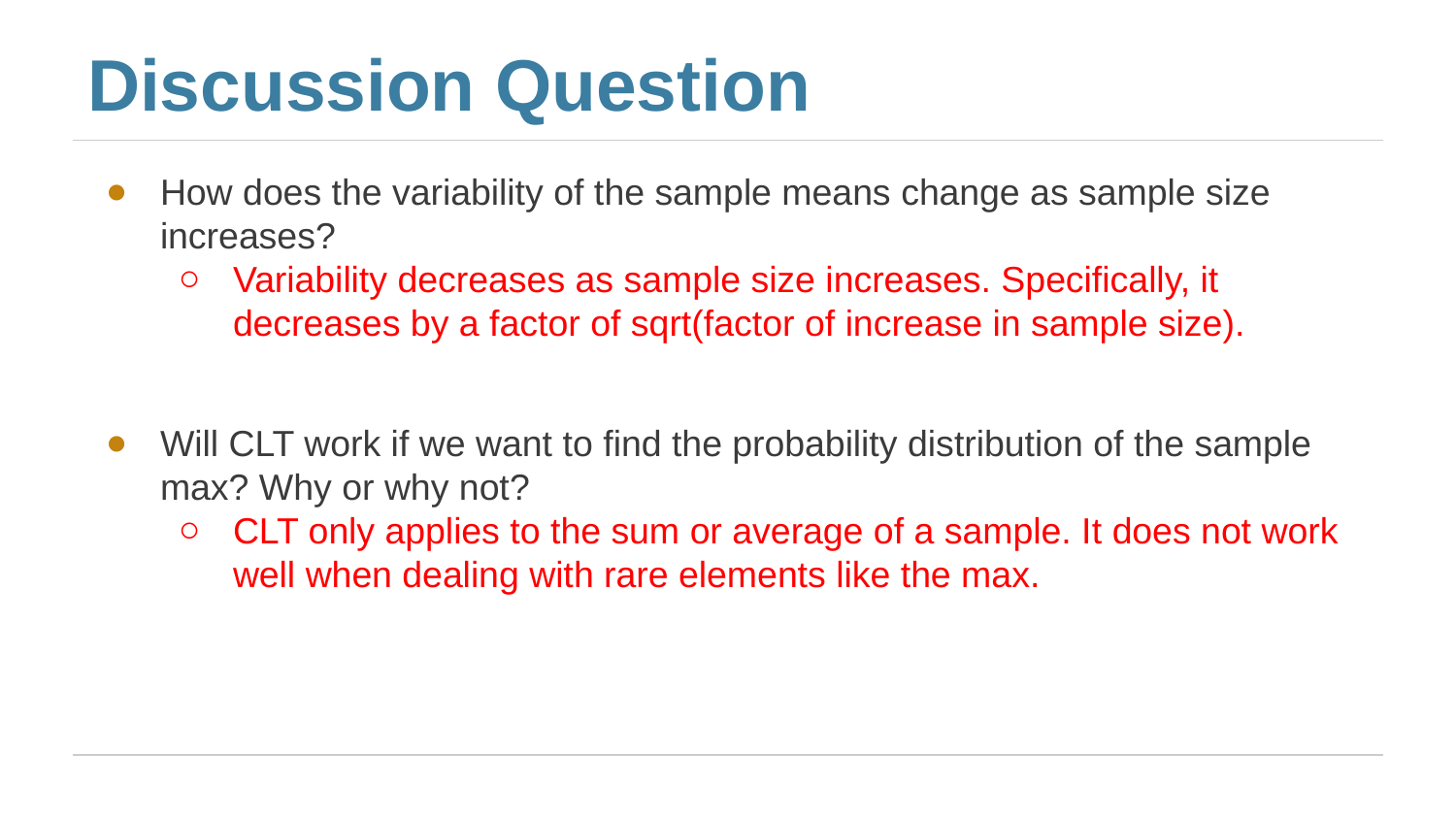

# Discussion Question
How does the variability of the sample means change as sample size increases?
Variability decreases as sample size increases. Specifically, it decreases by a factor of sqrt(factor of increase in sample size).

Will CLT work if we want to find the probability distribution of the sample max? Why or why not?
CLT only applies to the sum or average of a sample. It does not work well when dealing with rare elements like the max.